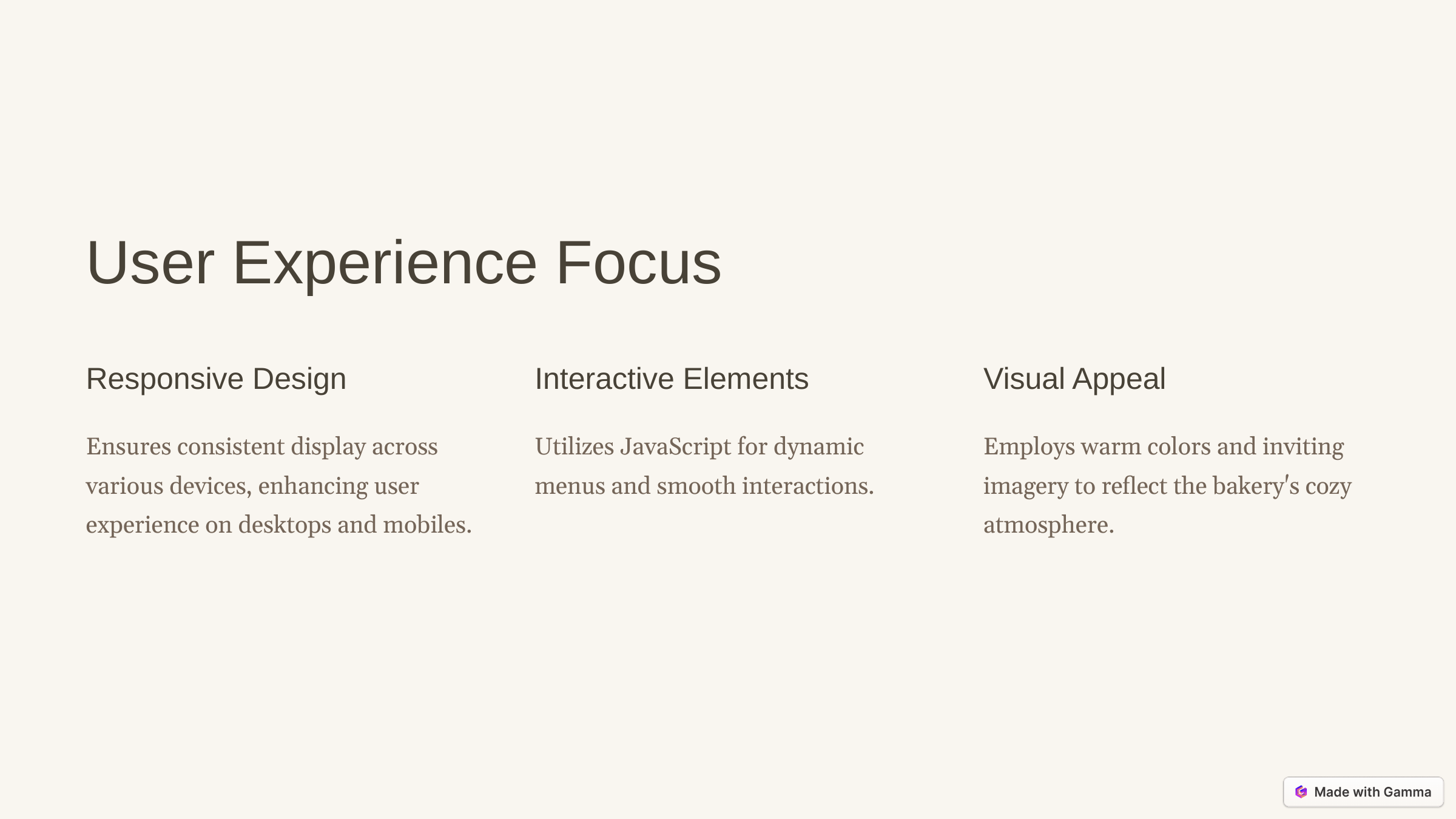

User Experience Focus
Responsive Design
Interactive Elements
Visual Appeal
Ensures consistent display across various devices, enhancing user experience on desktops and mobiles.
Utilizes JavaScript for dynamic menus and smooth interactions.
Employs warm colors and inviting imagery to reflect the bakery's cozy atmosphere.